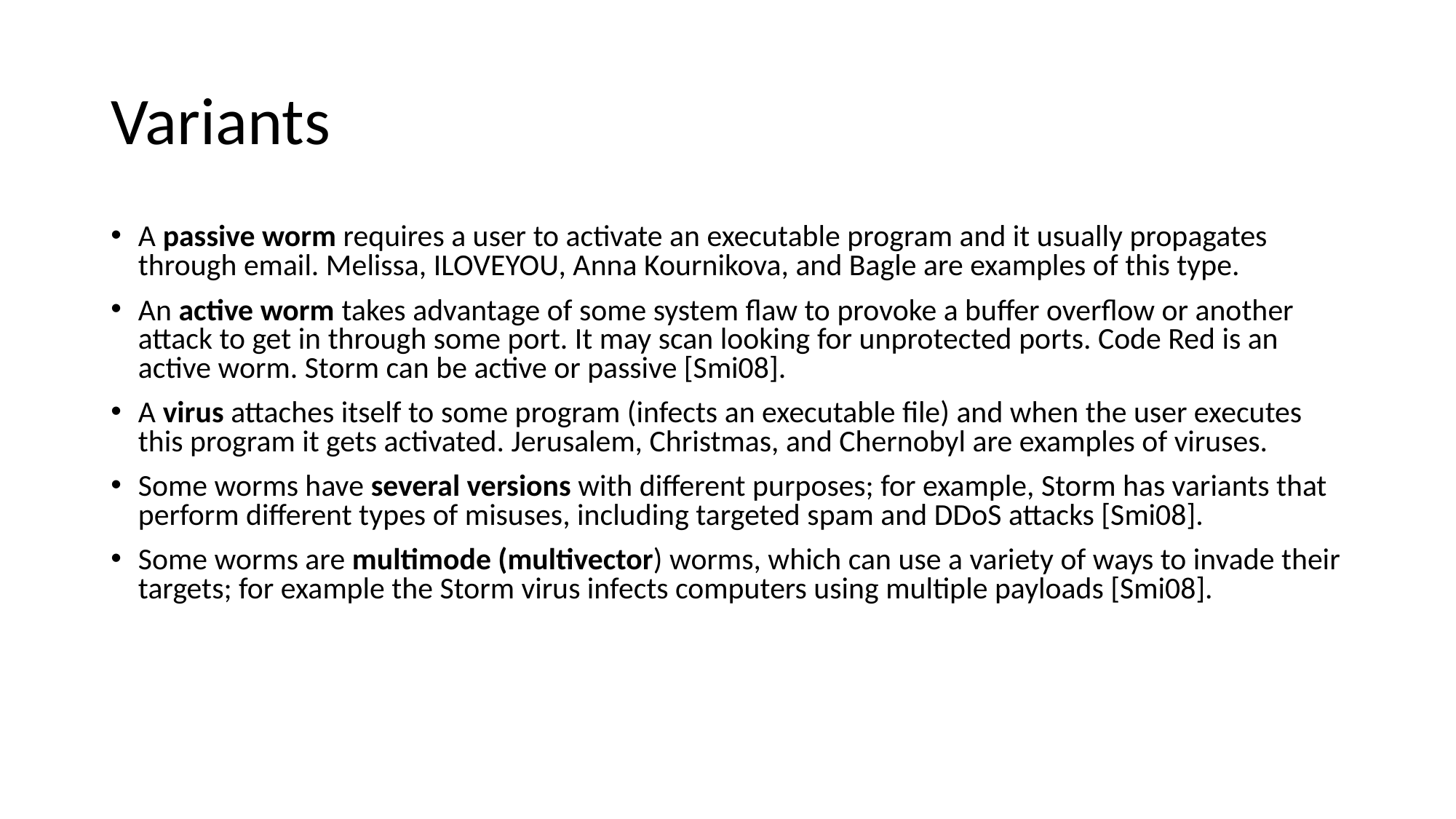

# Variants
A passive worm requires a user to activate an executable program and it usually propagates through email. Melissa, ILOVEYOU, Anna Kournikova, and Bagle are examples of this type.
An active worm takes advantage of some system flaw to provoke a buffer overflow or another attack to get in through some port. It may scan looking for unprotected ports. Code Red is an active worm. Storm can be active or passive [Smi08].
A virus attaches itself to some program (infects an executable file) and when the user executes this program it gets activated. Jerusalem, Christmas, and Chernobyl are examples of viruses.
Some worms have several versions with different purposes; for example, Storm has variants that perform different types of misuses, including targeted spam and DDoS attacks [Smi08].
Some worms are multimode (multivector) worms, which can use a variety of ways to invade their targets; for example the Storm virus infects computers using multiple payloads [Smi08].